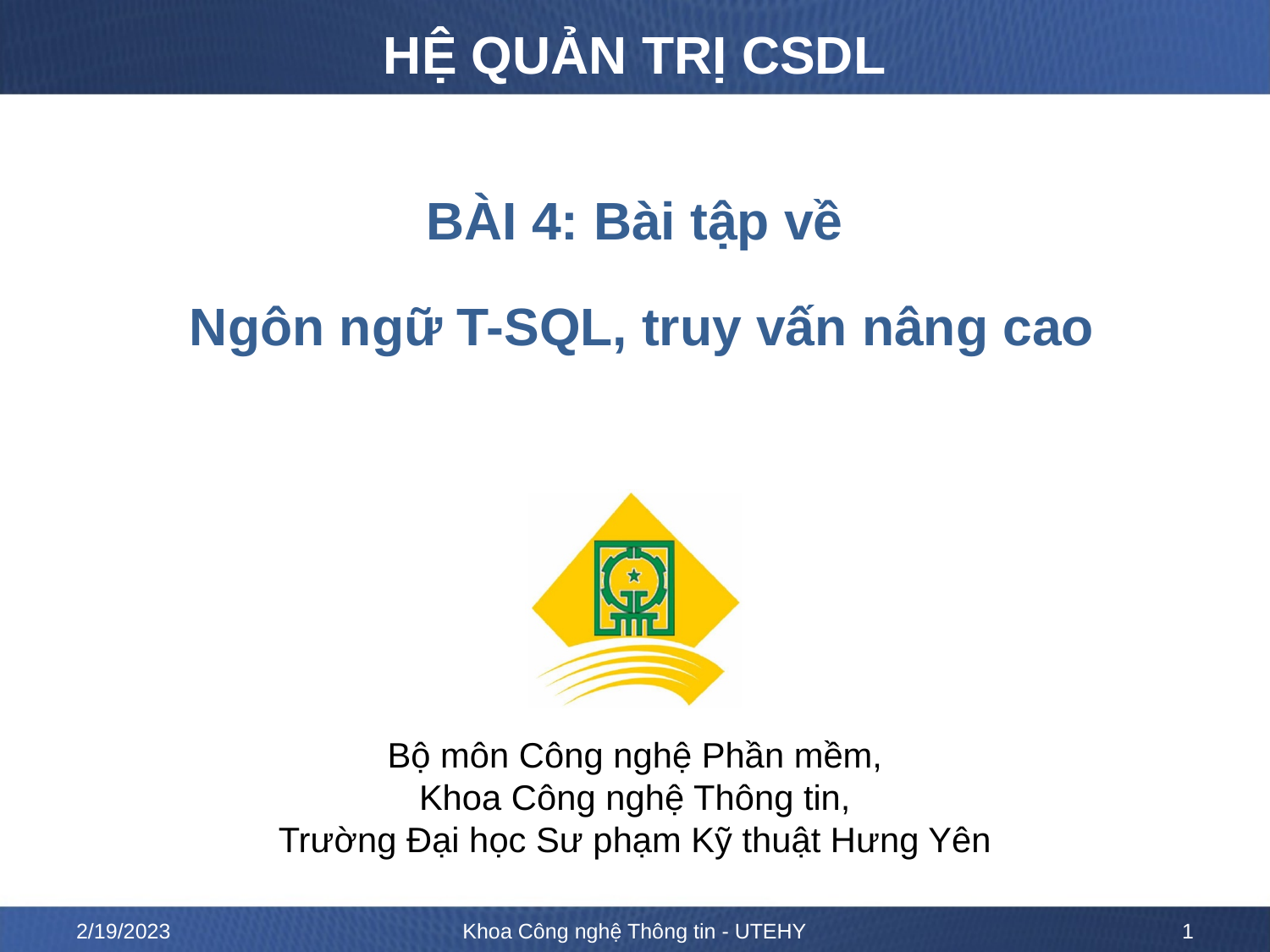

# HỆ QUẢN TRỊ CSDL
BÀI 4: Bài tập về
 Ngôn ngữ T-SQL, truy vấn nâng cao
2/19/2023
Khoa Công nghệ Thông tin - UTEHY
1